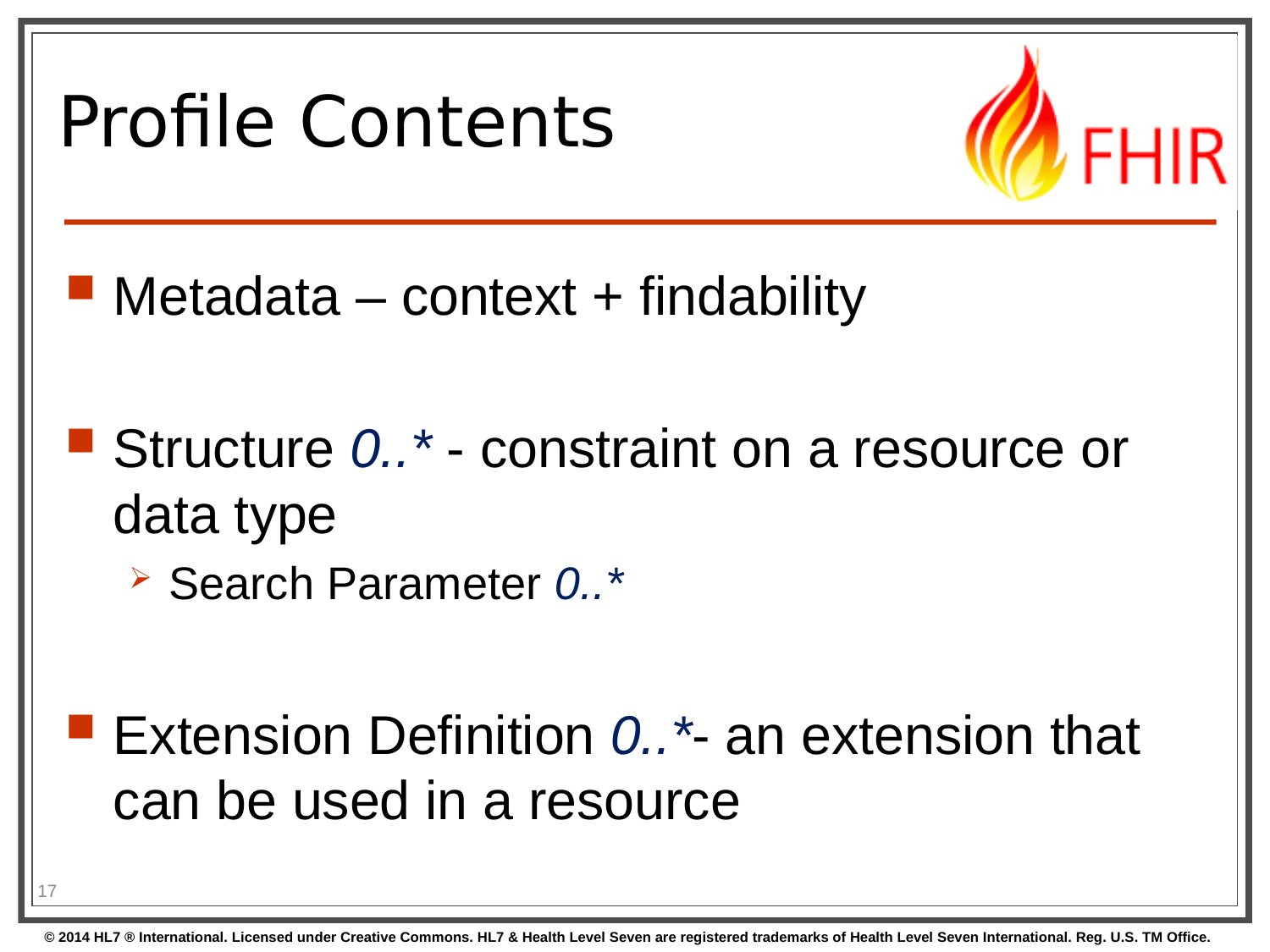

# Profile Contents
Metadata – context + findability

Structure 0..* - constraint on a resource or data type
Search Parameter 0..*

Extension Definition 0..*- an extension that can be used in a resource

17